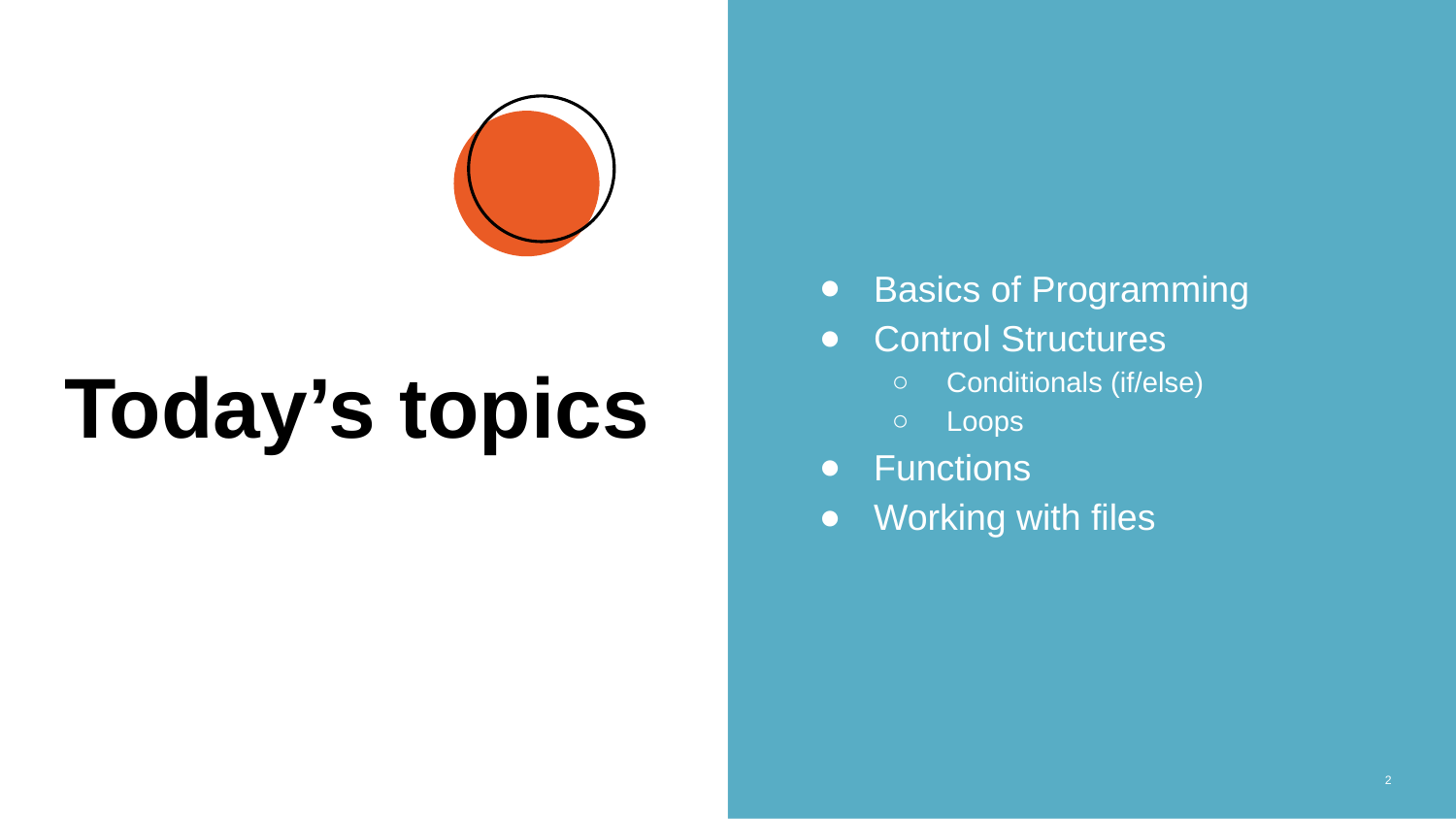

Basics of Programming
Control Structures
Conditionals (if/else)
Loops
Functions
Working with files

# Today’s topics

2